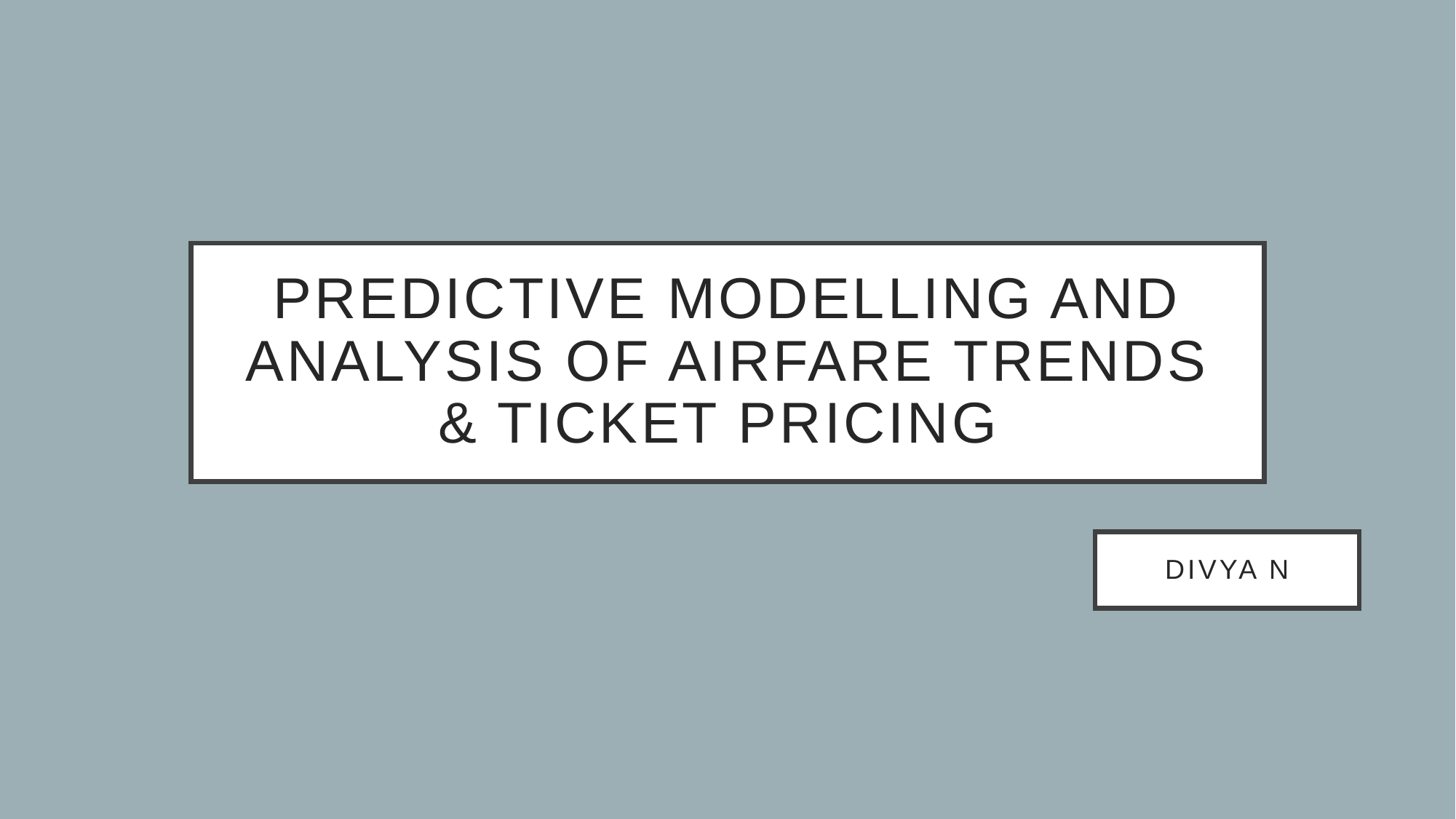

# Predictive Modelling and Analysis of Airfare trends & Ticket Pricing
Divya N